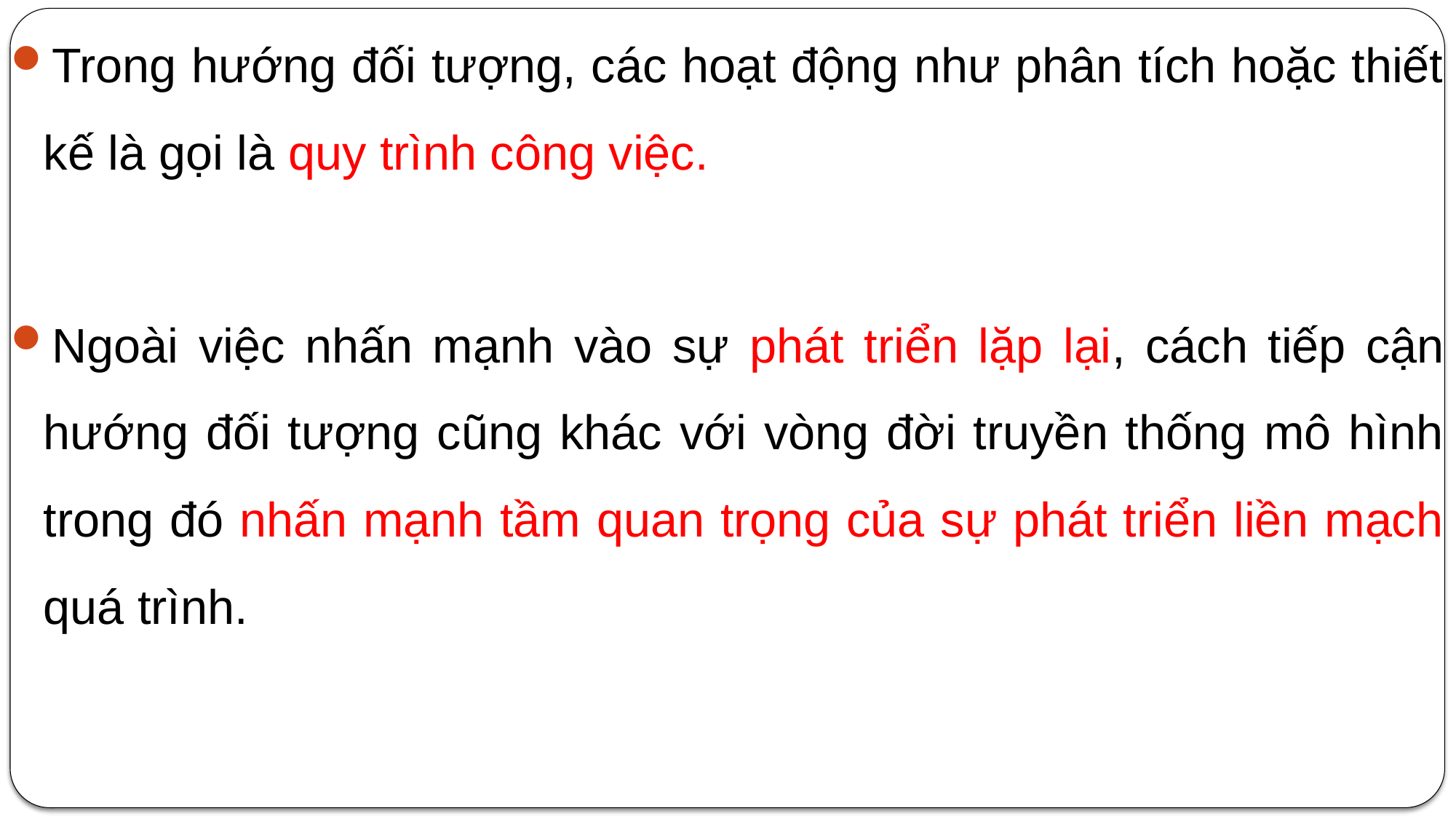

Trong hướng đối tượng, các hoạt động như phân tích hoặc thiết kế là gọi là quy trình công việc.

Ngoài việc nhấn mạnh vào sự phát triển lặp lại, cách tiếp cận hướng đối tượng cũng khác với vòng đời truyền thống mô hình trong đó nhấn mạnh tầm quan trọng của sự phát triển liền mạch quá trình.